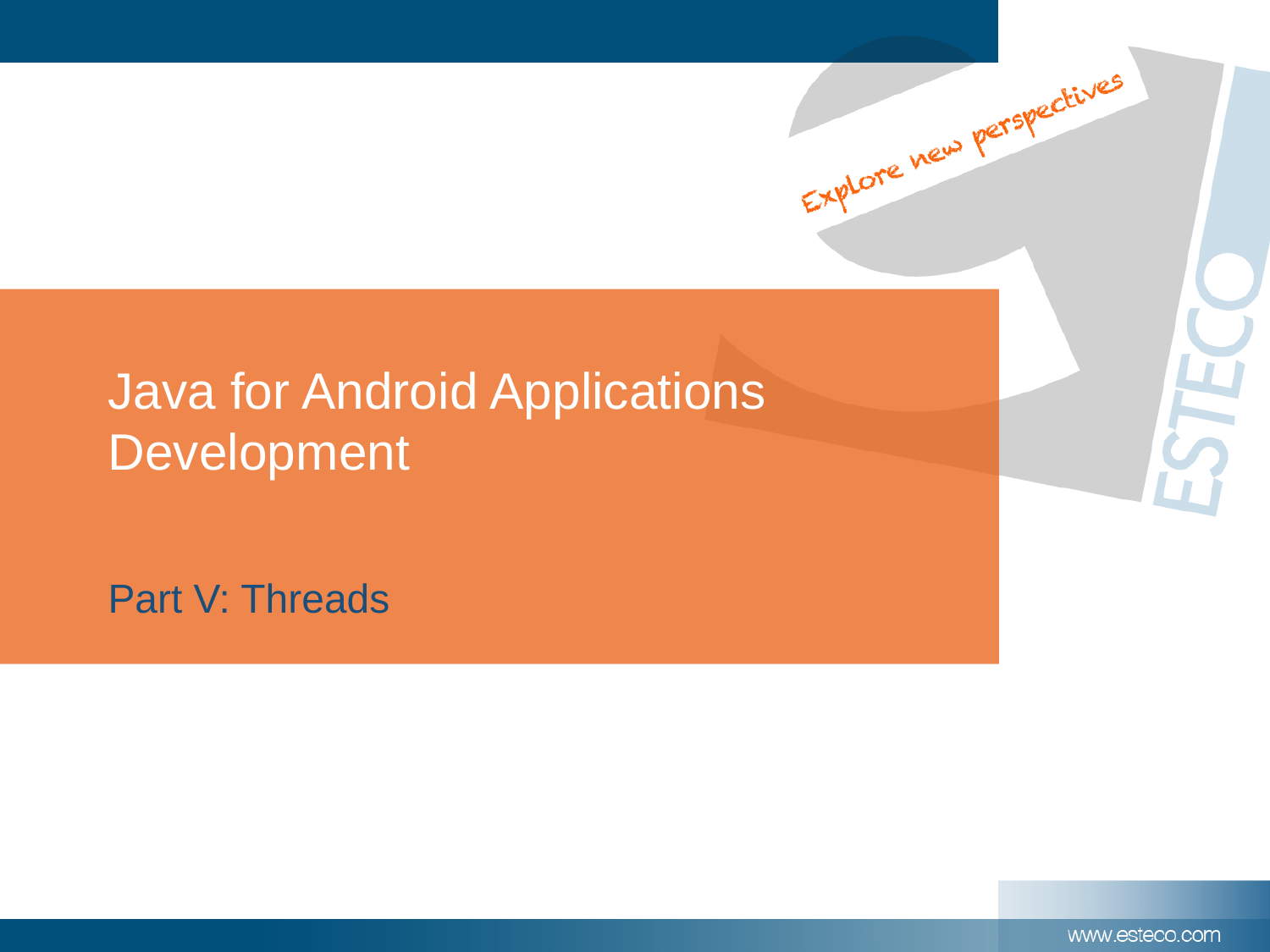

# Java for Android Applications Development
Part V: Threads